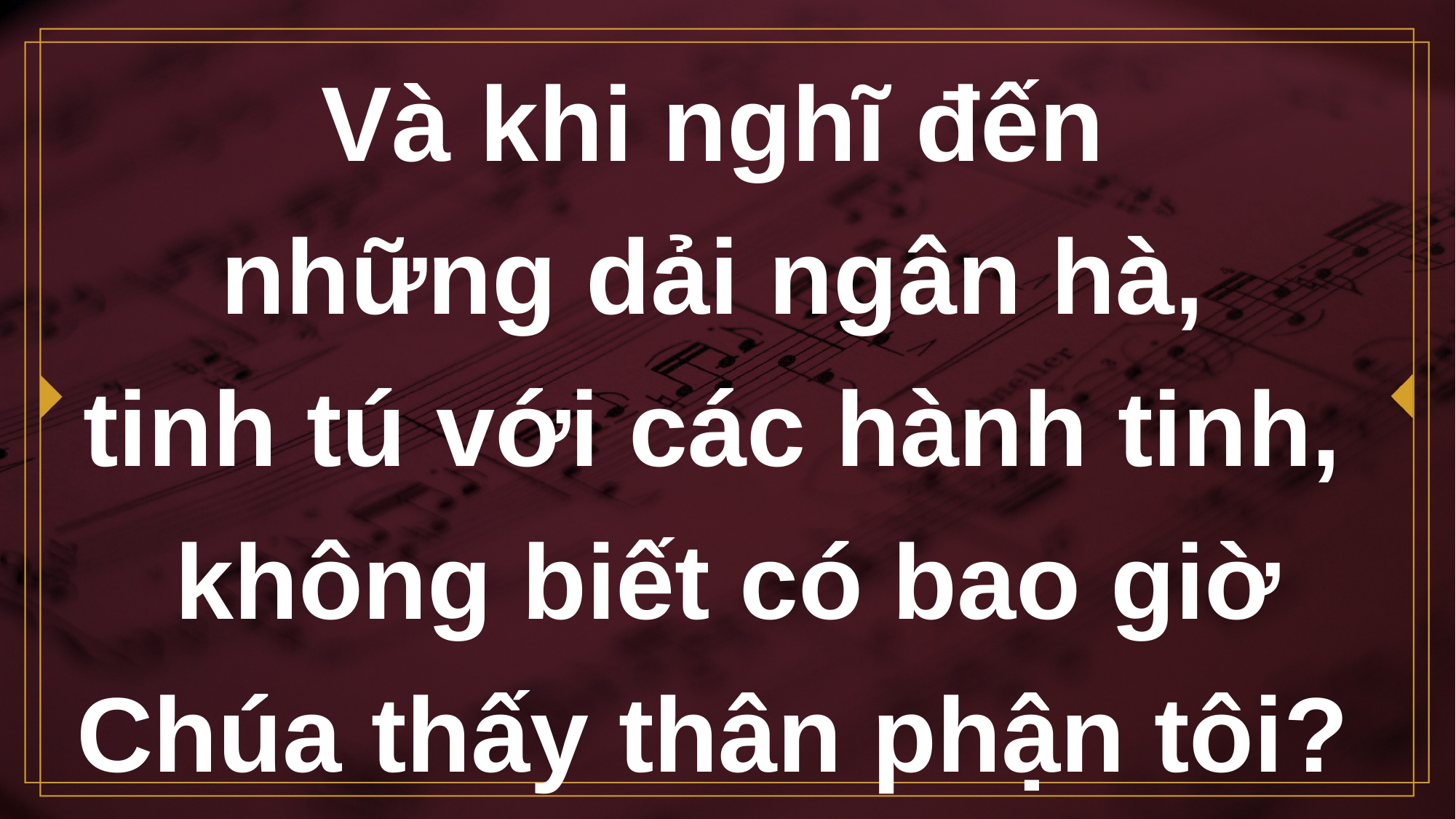

# Và khi nghĩ đến những dải ngân hà, tinh tú với các hành tinh, không biết có bao giờ Chúa thấy thân phận tôi?